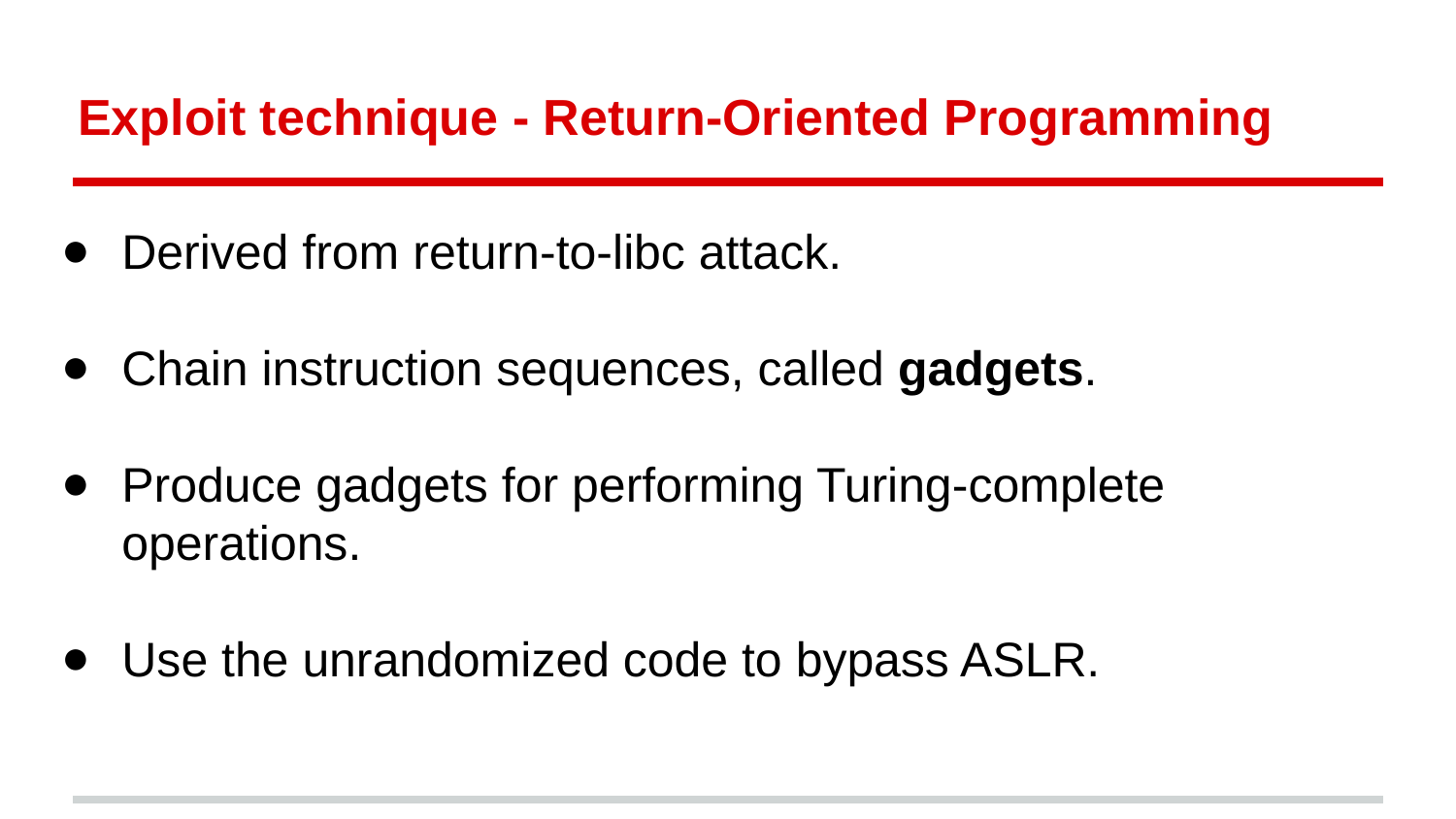

# Exploit technique - Return-Oriented Programming
Derived from return-to-libc attack.

Chain instruction sequences, called gadgets.

Produce gadgets for performing Turing-complete operations.

Use the unrandomized code to bypass ASLR.